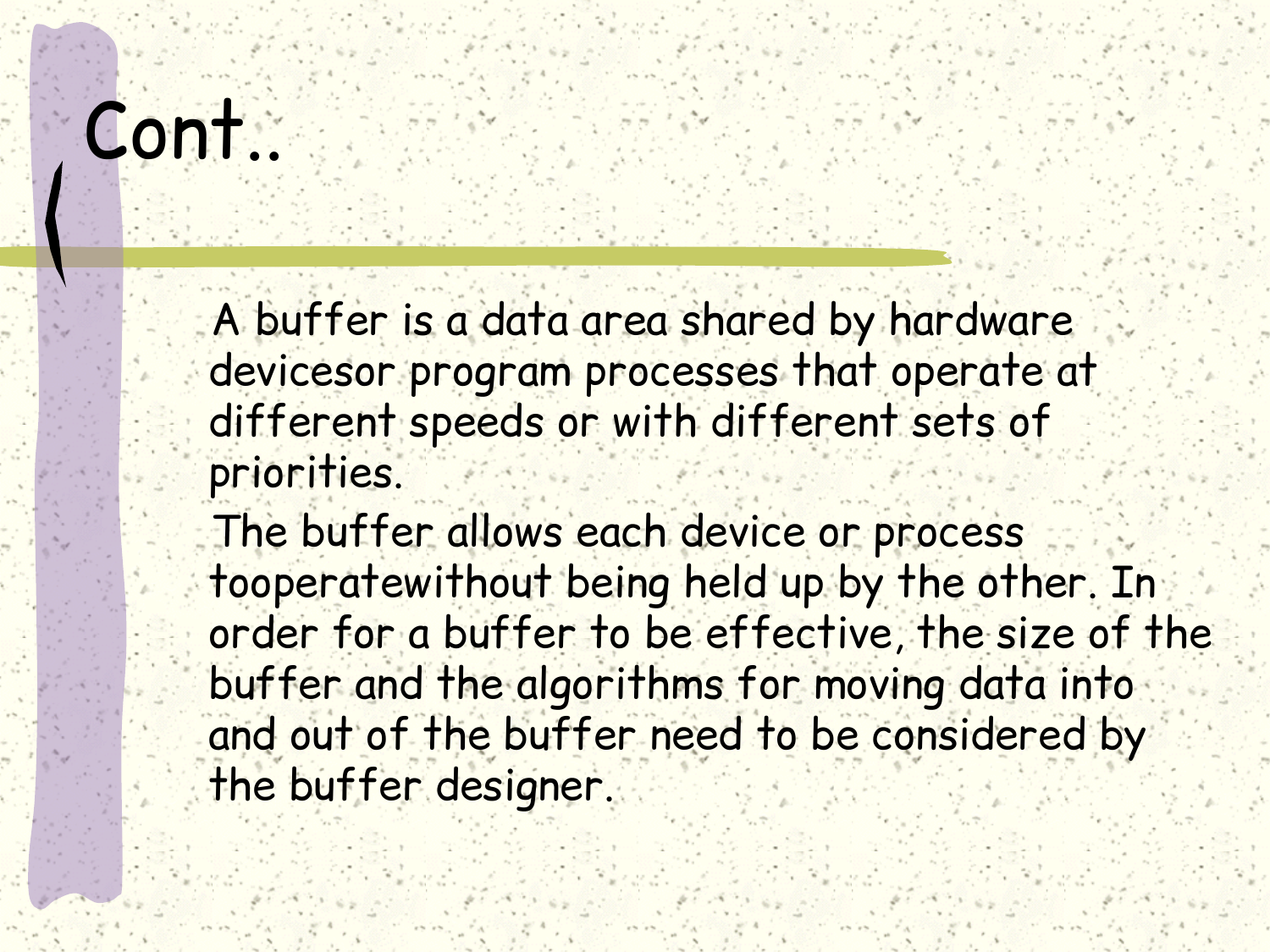

# Cont..
    A buffer is a data area shared by hardware devicesor program processes that operate at different speeds or with different sets of priorities.
    The buffer allows each device or process tooperatewithout being held up by the other. In order for a buffer to be effective, the size of the buffer and the algorithms for moving data into and out of the buffer need to be considered by the buffer designer.